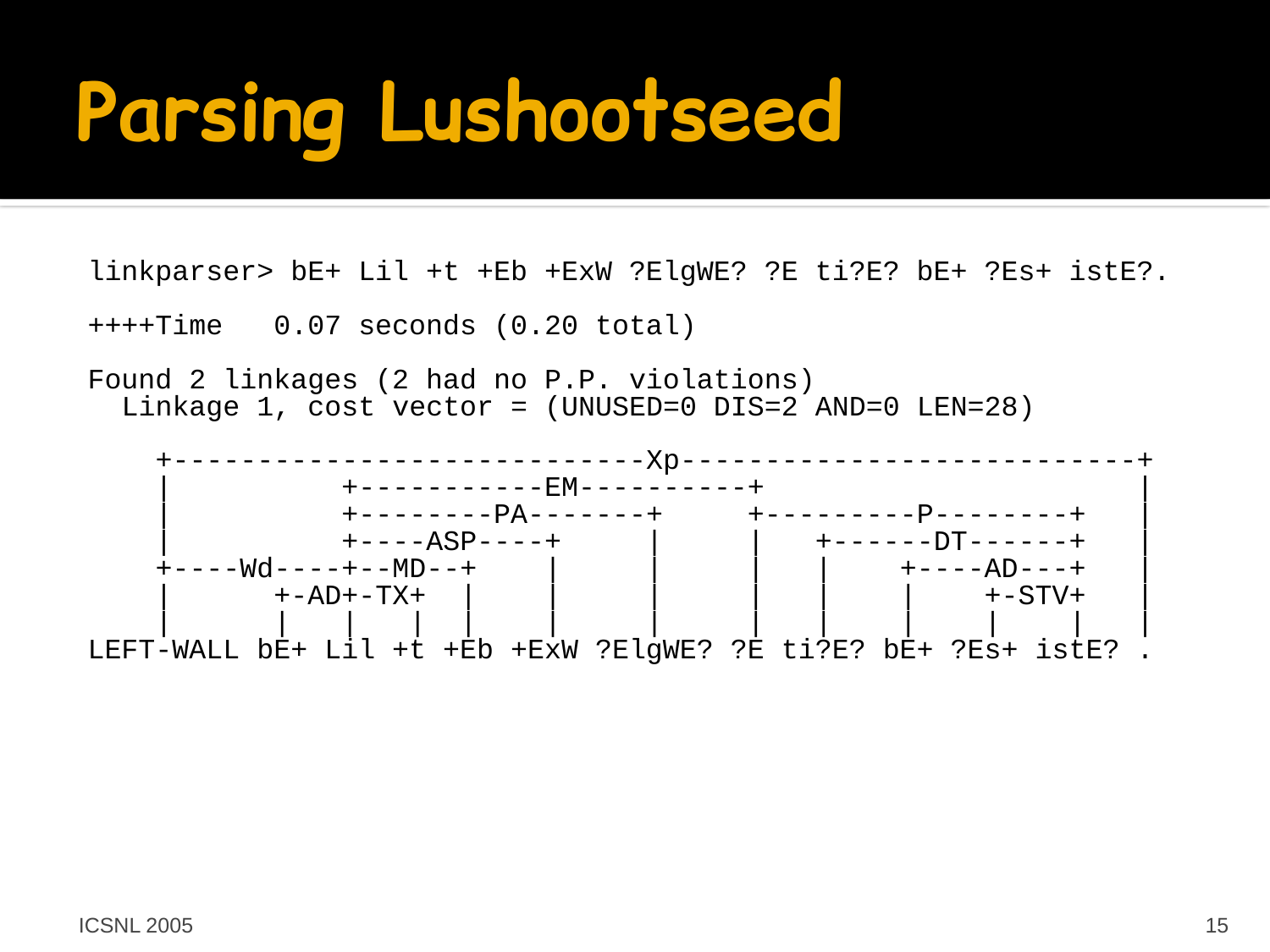

# Parsing Lushootseed
linkparser> bE+ Lil +t +Eb +ExW ?ElgWE? ?E ti?E? bE+ ?Es+ istE?.

++++Time   0.07 seconds (0.20 total)

Found 2 linkages (2 had no P.P. violations)
  Linkage 1, cost vector = (UNUSED=0 DIS=2 AND=0 LEN=28)

    +----------------------------Xp---------------------------+
    |          +-----------EM----------+                      |
    |          +--------PA-------+     +---------P--------+   |
    |          +----ASP----+     |     |   +------DT------+   |
    +----Wd----+--MD--+    |     |     |   |    +----AD---+   |
    |      +-AD+-TX+  |    |     |     |   |    |    +-STV+   |
    |      |   |   |  |    |     |     |   |    |    |    |   |
LEFT-WALL bE+ Lil +t +Eb +ExW ?ElgWE? ?E ti?E? bE+ ?Es+ istE? .

ICSNL 2005
15